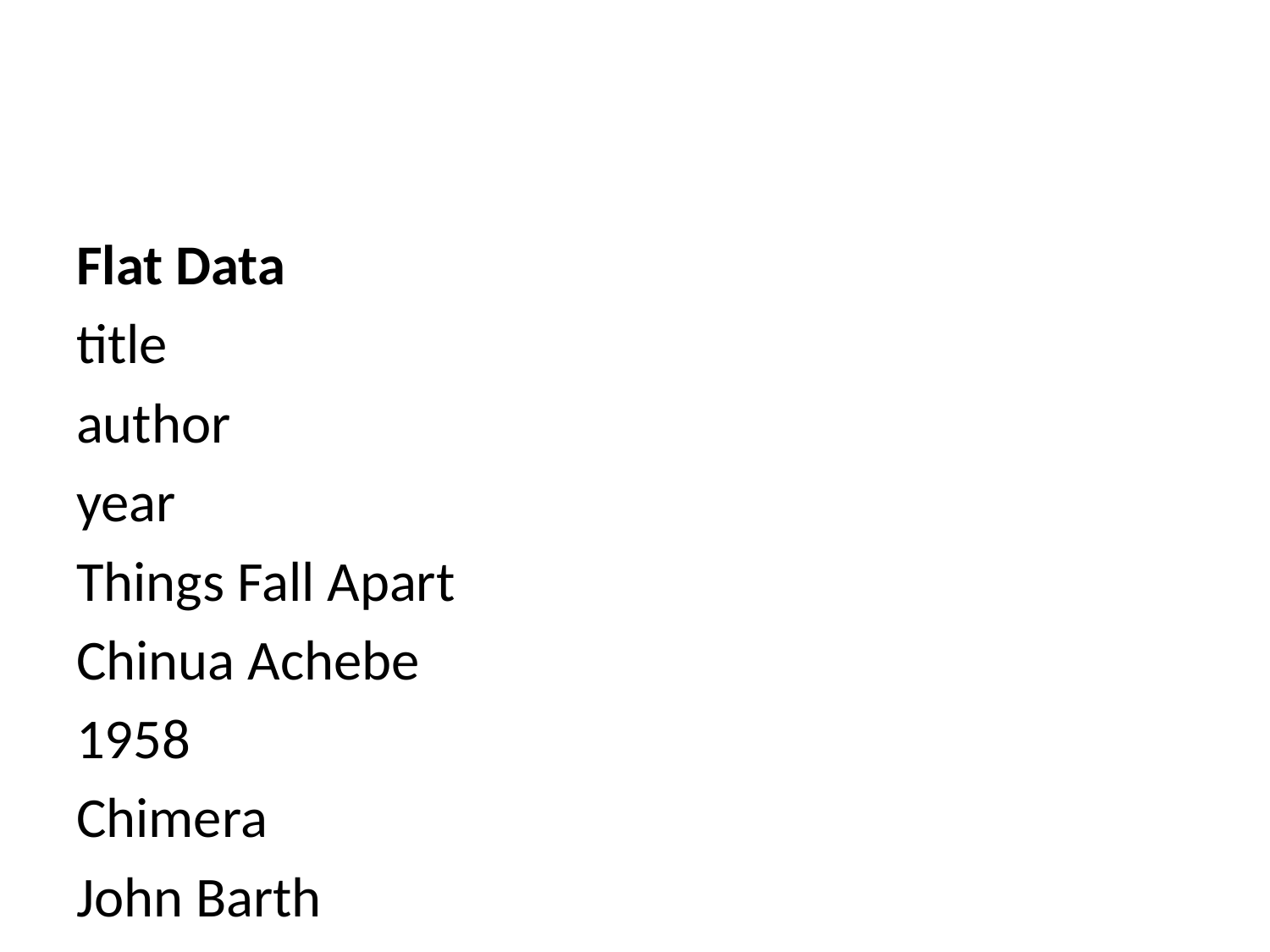

Flat Data
title
author
year
Things Fall Apart
Chinua Achebe
1958
Chimera
John Barth
1972
The Sot-Weed Factor
John Barth
1960
Under the Volcano
Malcolm Lowery
1947